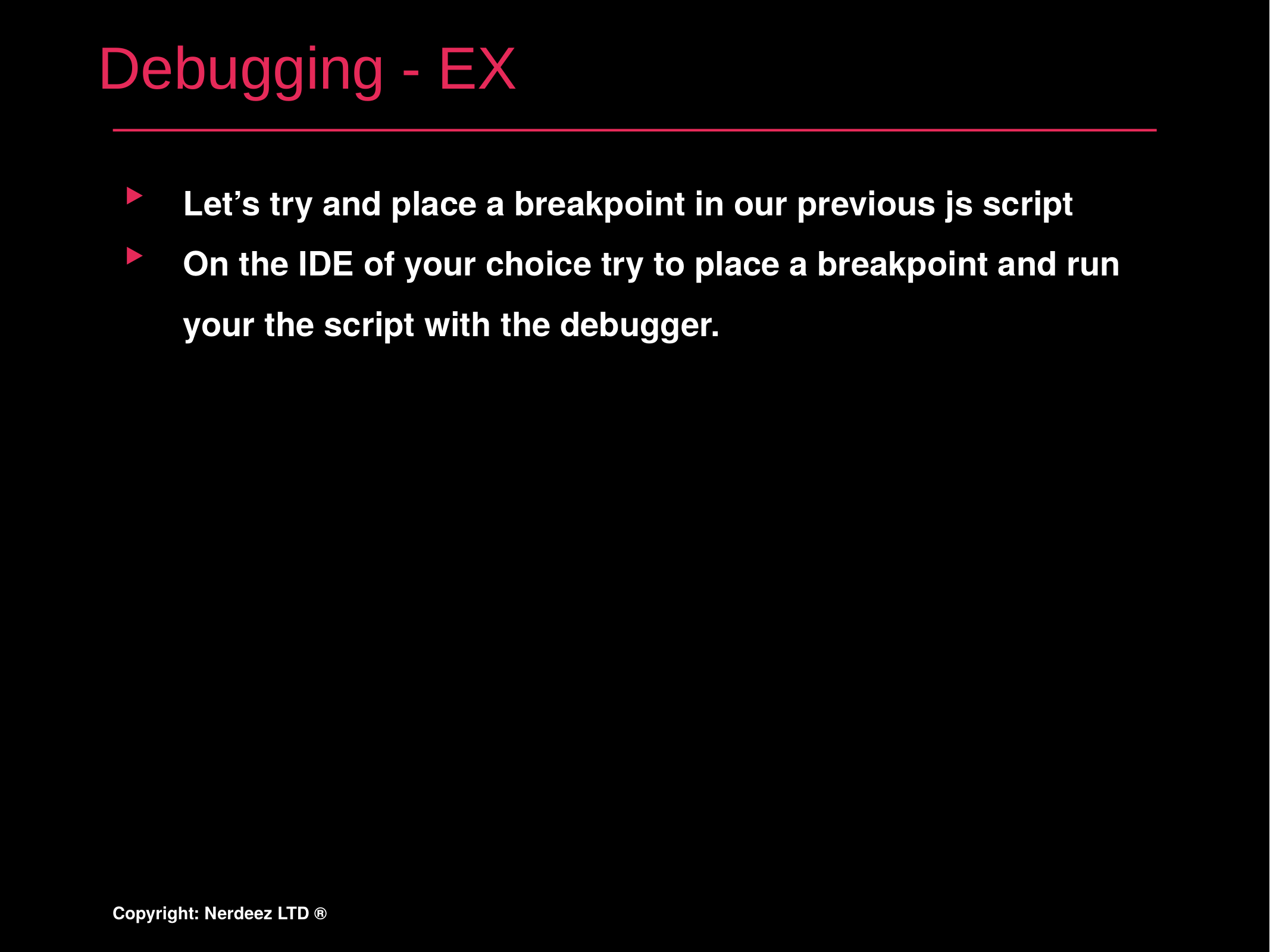

# Debugging - EX

Let’s try and place a breakpoint in our previous js script
On the IDE of your choice try to place a breakpoint and run your the script with the debugger.

Copyright: Nerdeez LTD ®